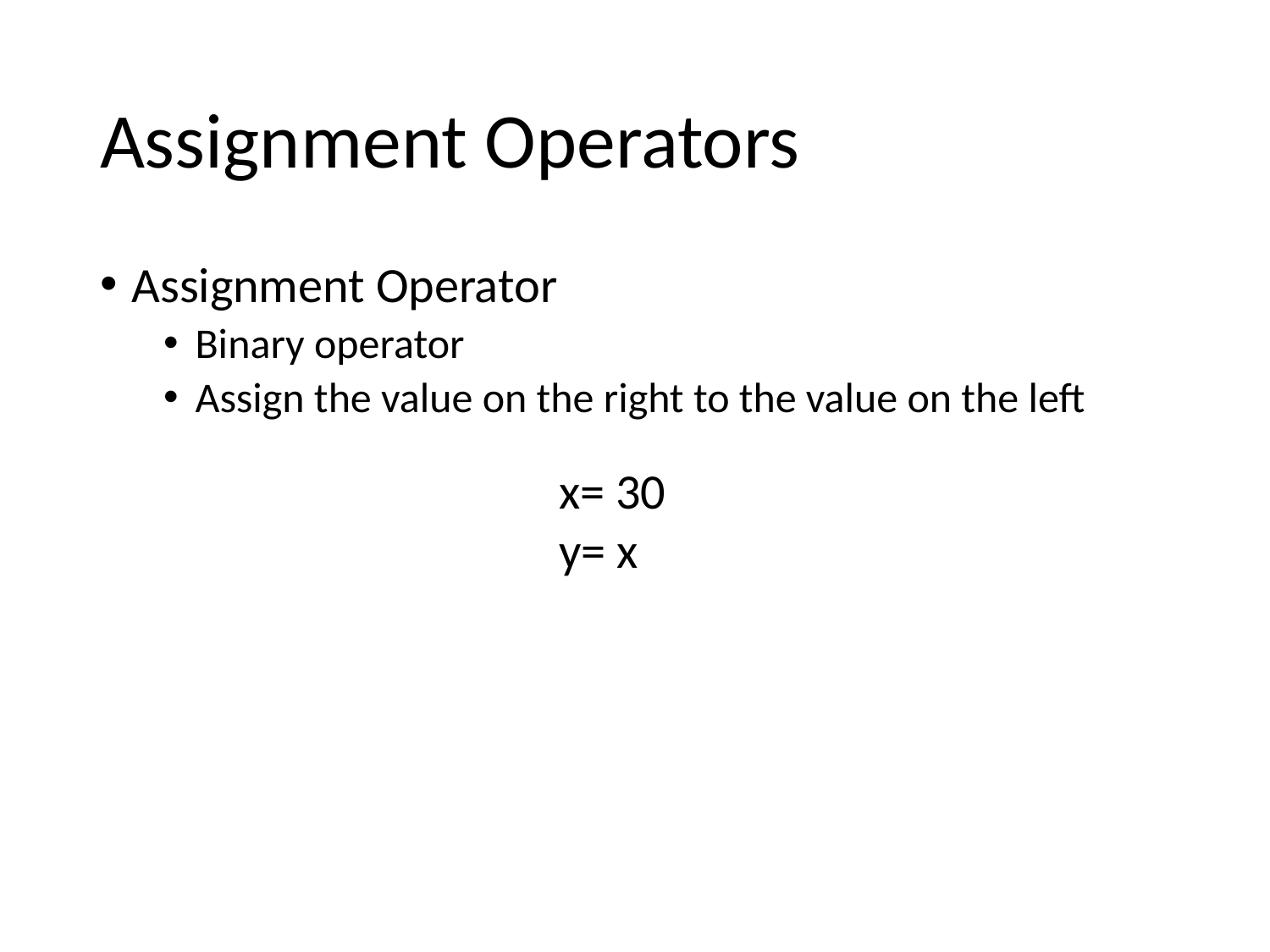

# Assignment Operators
Assignment Operator
Binary operator
Assign the value on the right to the value on the left
x= 30
y= x